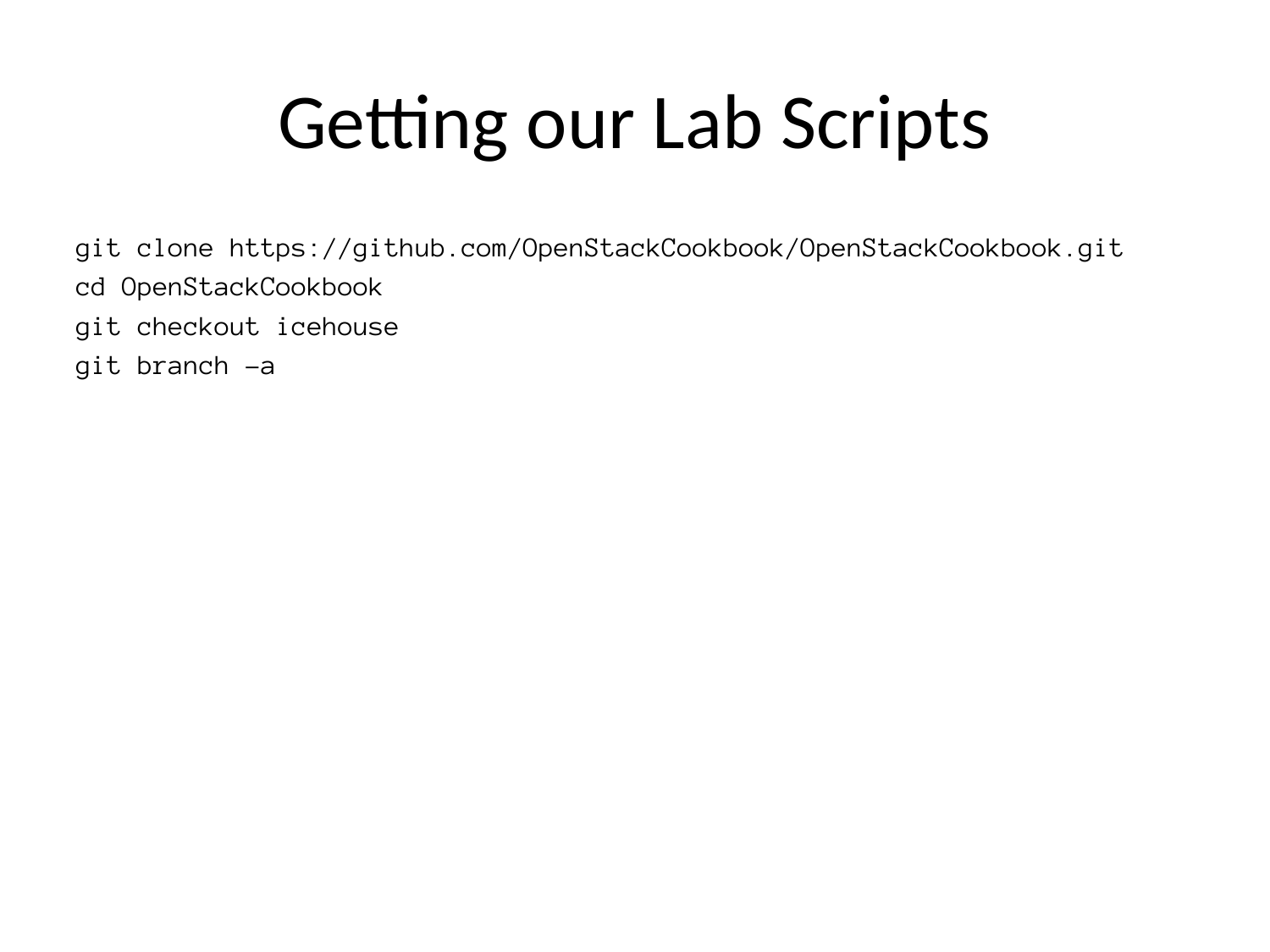

# Getting our Lab Scripts
git clone https://github.com/OpenStackCookbook/OpenStackCookbook.git
cd OpenStackCookbook
git checkout icehouse
git branch -a